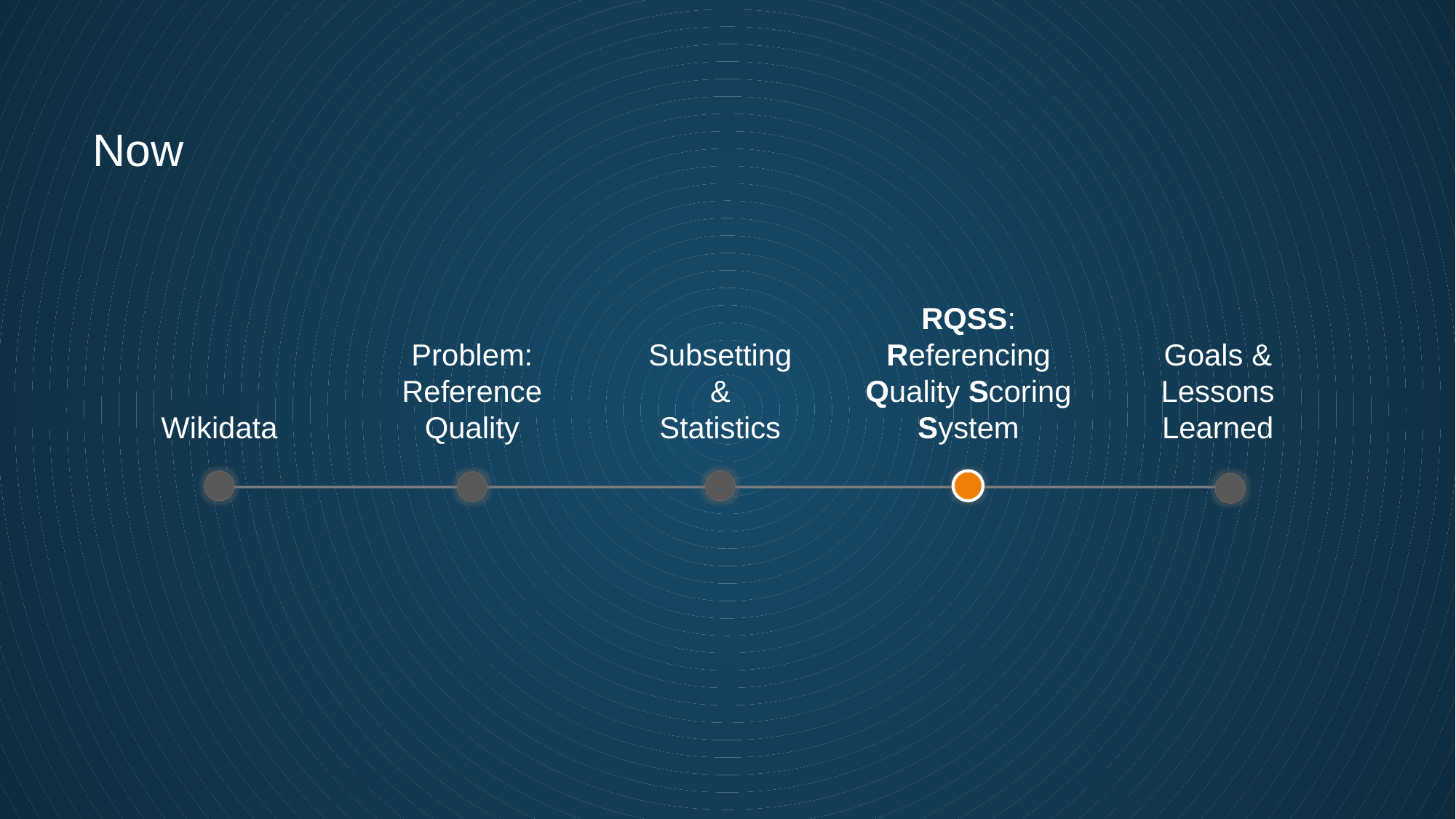

13
# Now
Goals & Lessons Learned
RQSS:
Referencing Quality Scoring System
Subsetting &
Statistics
Problem:
Reference Quality
Wikidata